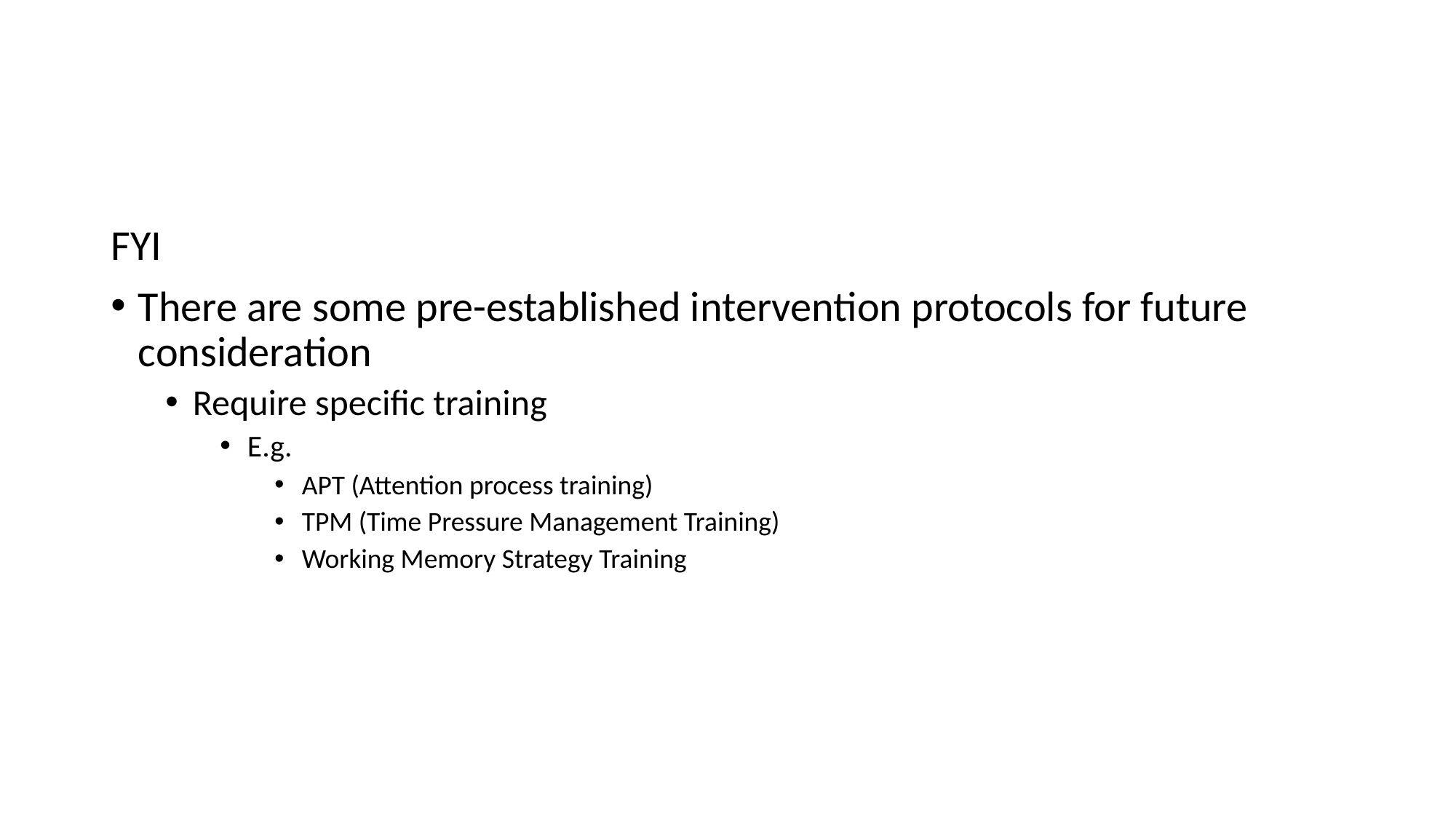

#
FYI
There are some pre-established intervention protocols for future consideration
Require specific training
E.g.
APT (Attention process training)
TPM (Time Pressure Management Training)
Working Memory Strategy Training